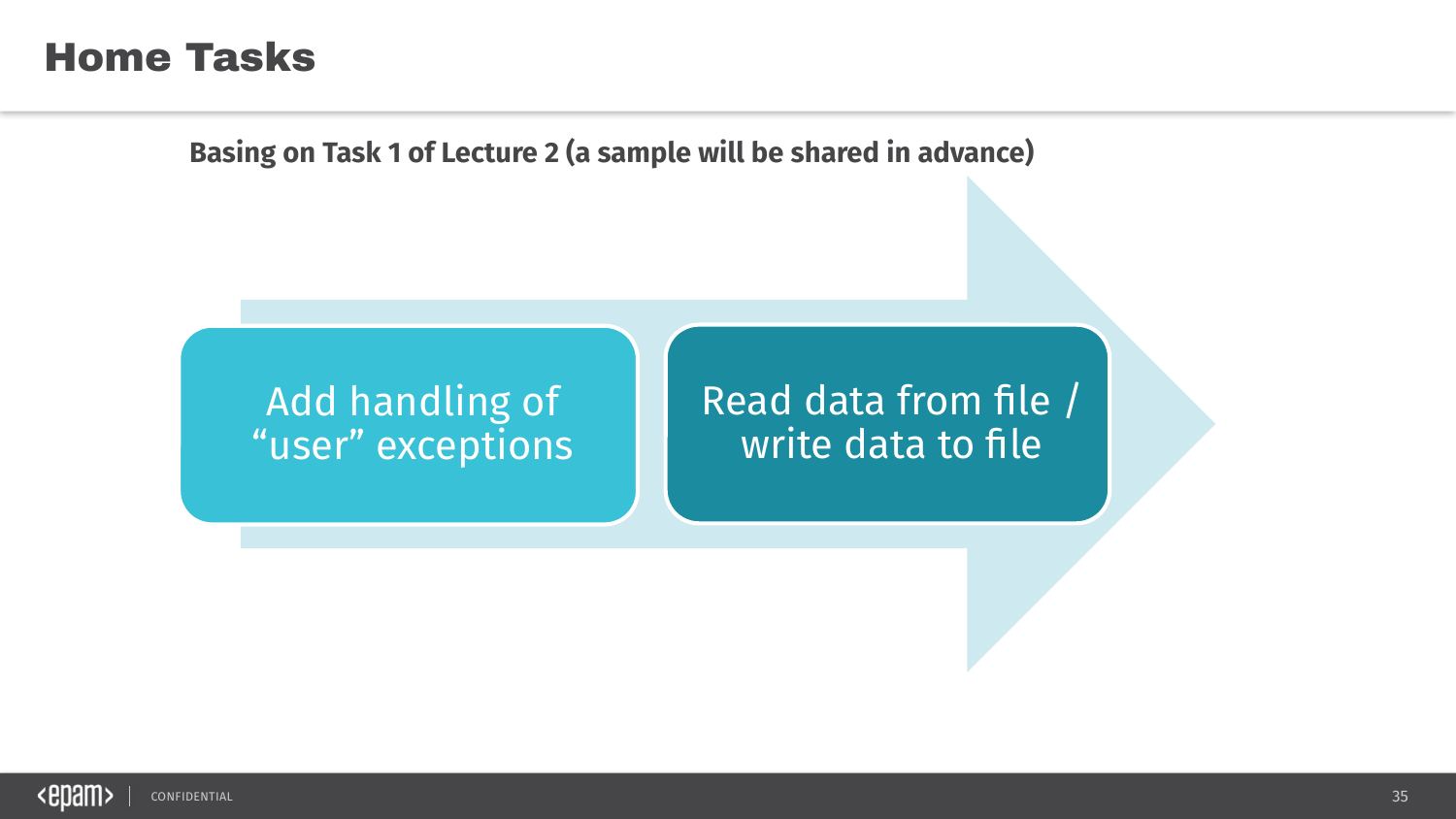

Home Tasks
Basing on Task 1 of Lecture 2 (a sample will be shared in advance)
Add handling of “user” exceptions
Read data from file / write data to file